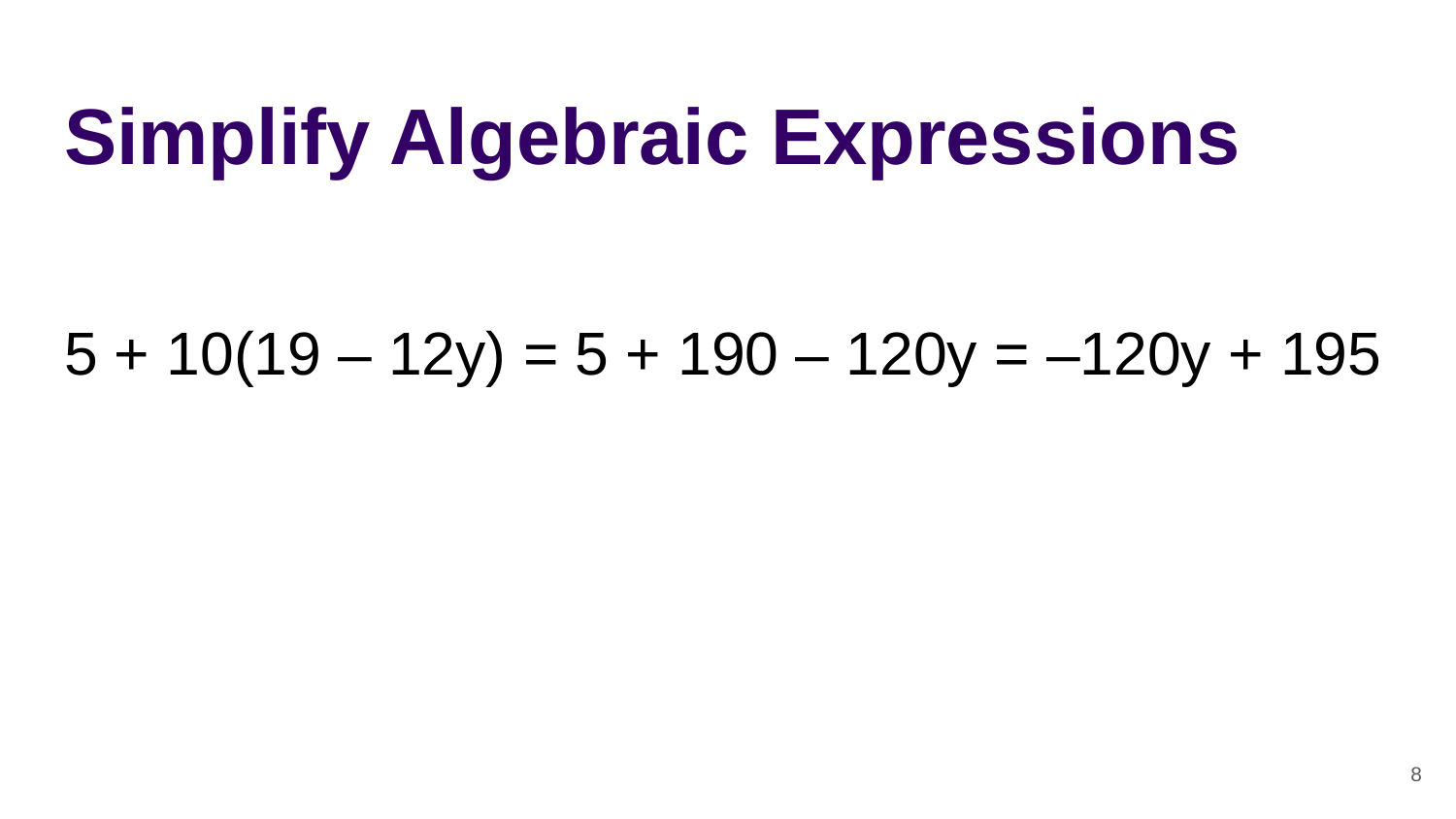

# Simplify Algebraic Expressions

5 + 10(19 ‒ 12y) = 5 + 190 ‒ 120y = ‒120y + 195
8